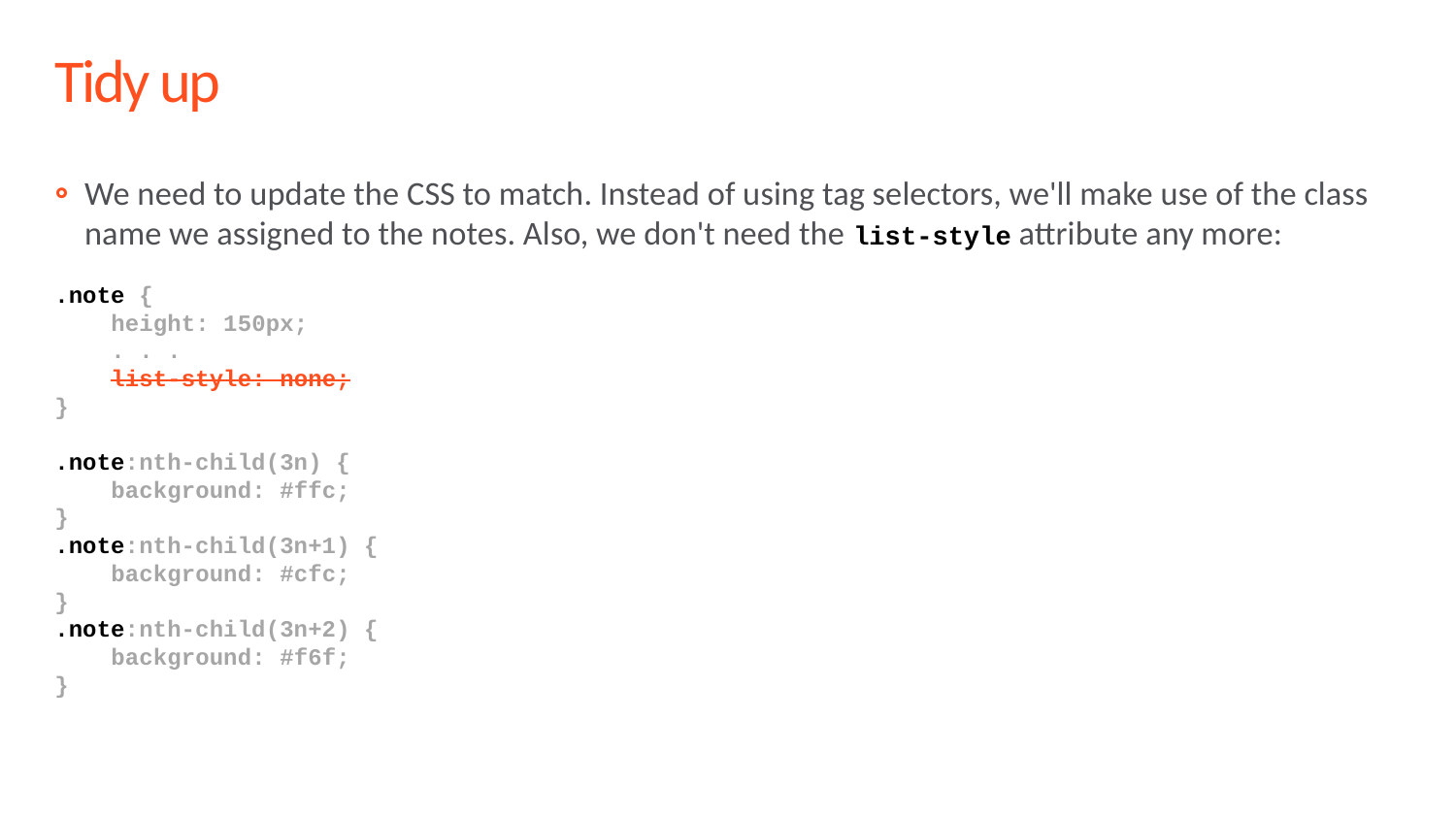

# Tidy up
We need to update the CSS to match. Instead of using tag selectors, we'll make use of the class name we assigned to the notes. Also, we don't need the list-style attribute any more:

.note {
    height: 150px;
    . . .
    list-style: none;
}
.note:nth-child(3n) {
    background: #ffc;
}
.note:nth-child(3n+1) {
    background: #cfc;
}
.note:nth-child(3n+2) {
    background: #f6f;
}